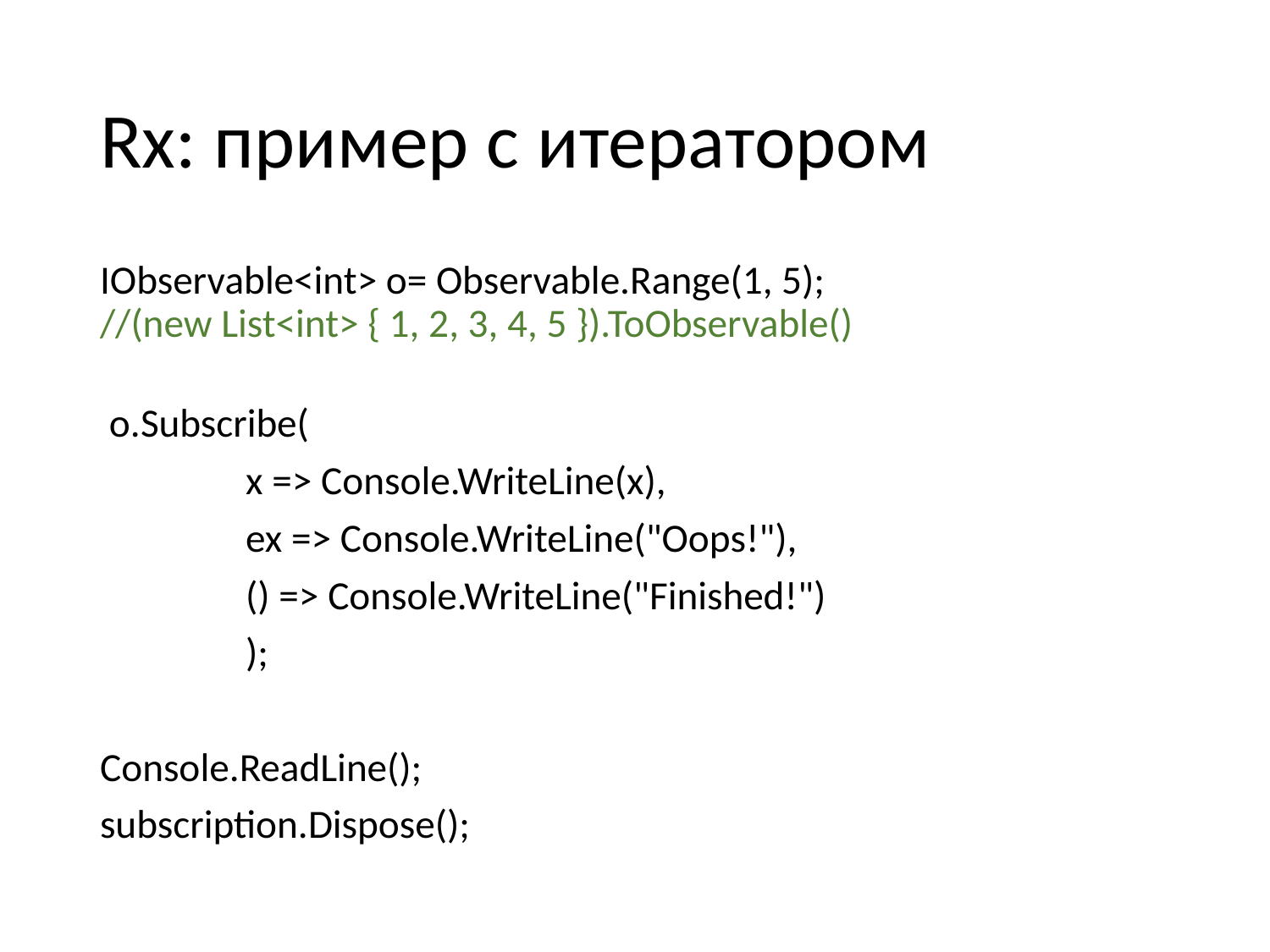

# Rx: пример c итератором
IObservable<int> o= Observable.Range(1, 5);
//(new List<int> { 1, 2, 3, 4, 5 }).ToObservable()
 o.Subscribe(
                x => Console.WriteLine(x),
                ex => Console.WriteLine("Oops!"),
                () => Console.WriteLine("Finished!")
                );

Console.ReadLine();
subscription.Dispose();